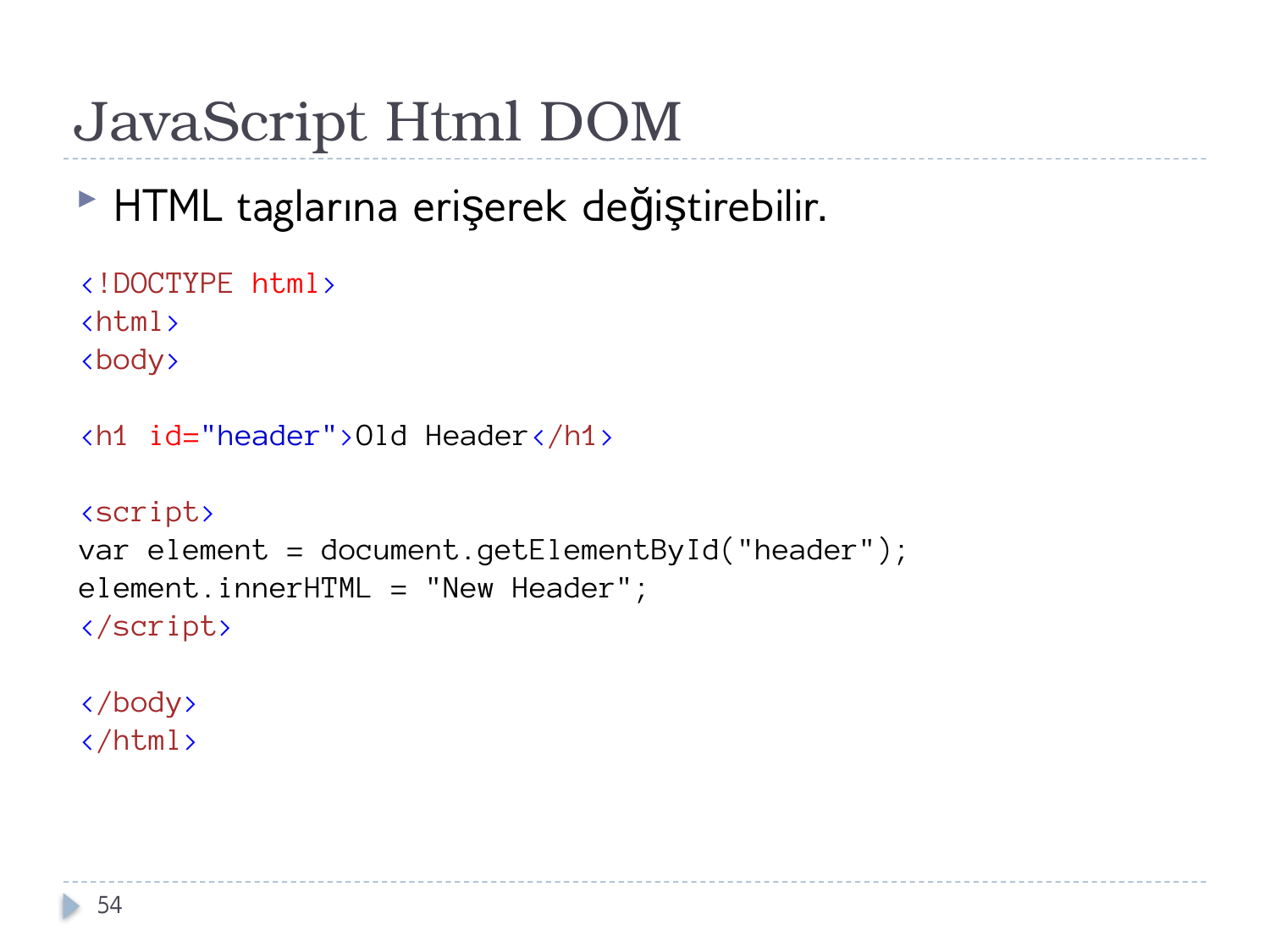

# JavaScript Html DOM
HTML taglarına erişerek değiştirebilir.
<!DOCTYPE html>
<html>
<body>
<h1 id="header">Old Header</h1>
<script>
var element = document.getElementById("header");
element.innerHTML = "New Header";
</script>
</body>
</html>
54